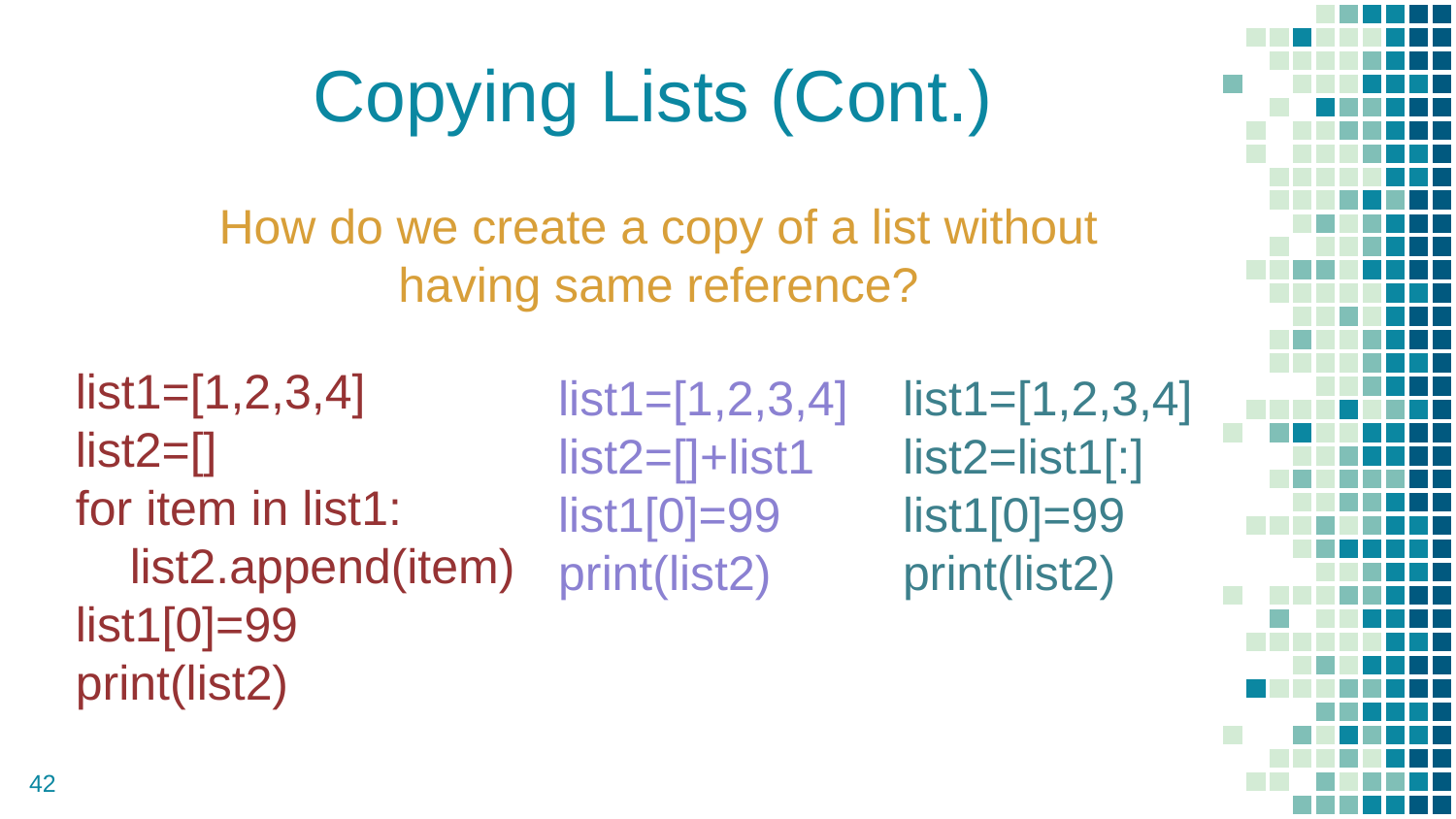

# Copying Lists (Cont.)
How do we create a copy of a list without having same reference?
list1=[1,2,3,4]
list2=[]
for item in list1:
    list2.append(item)
list1[0]=99
print(list2)
list1=[1,2,3,4]
list2=[]+list1
list1[0]=99
print(list2)
list1=[1,2,3,4]
list2=list1[:]
list1[0]=99
print(list2)
42